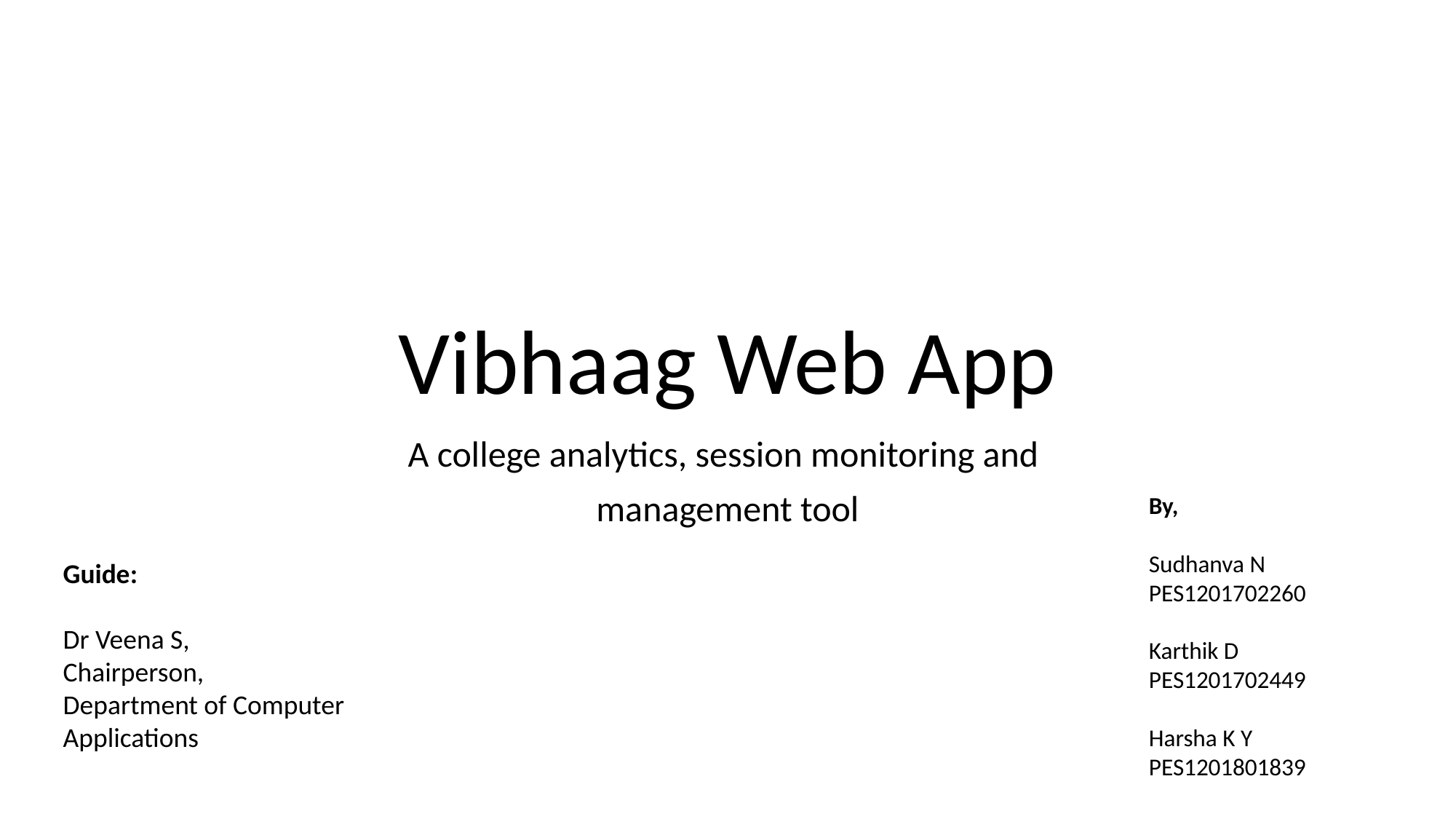

# Vibhaag Web App
A college analytics, session monitoring and
management tool

By,

Sudhanva N
PES1201702260

Karthik D
PES1201702449

Harsha K Y
PES1201801839
Guide:

Dr Veena S,
Chairperson,
Department of Computer
Applications